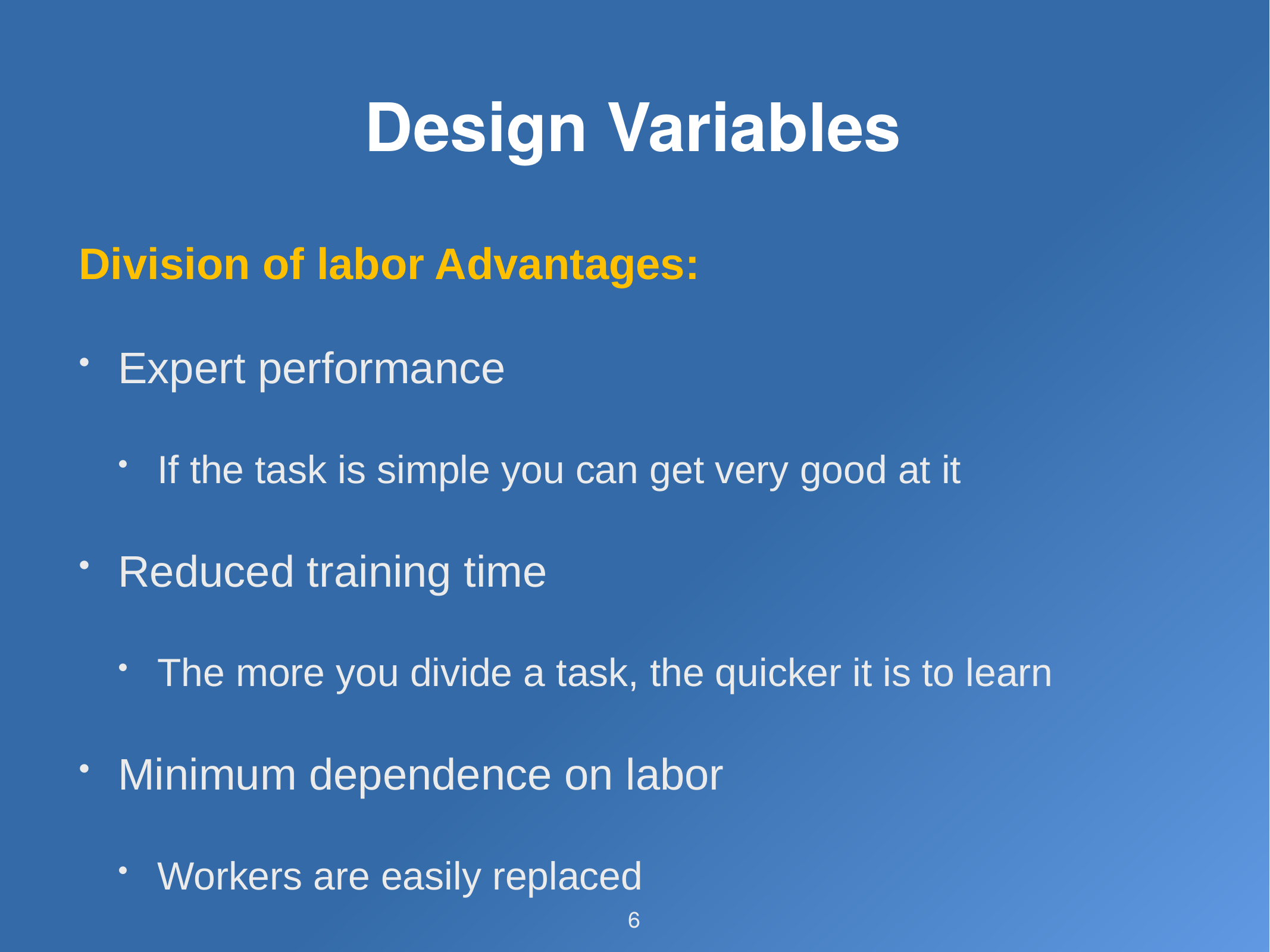

# Design Variables
Division of labor Advantages:
Expert performance
If the task is simple you can get very good at it
Reduced training time
The more you divide a task, the quicker it is to learn
Minimum dependence on labor
Workers are easily replaced
6